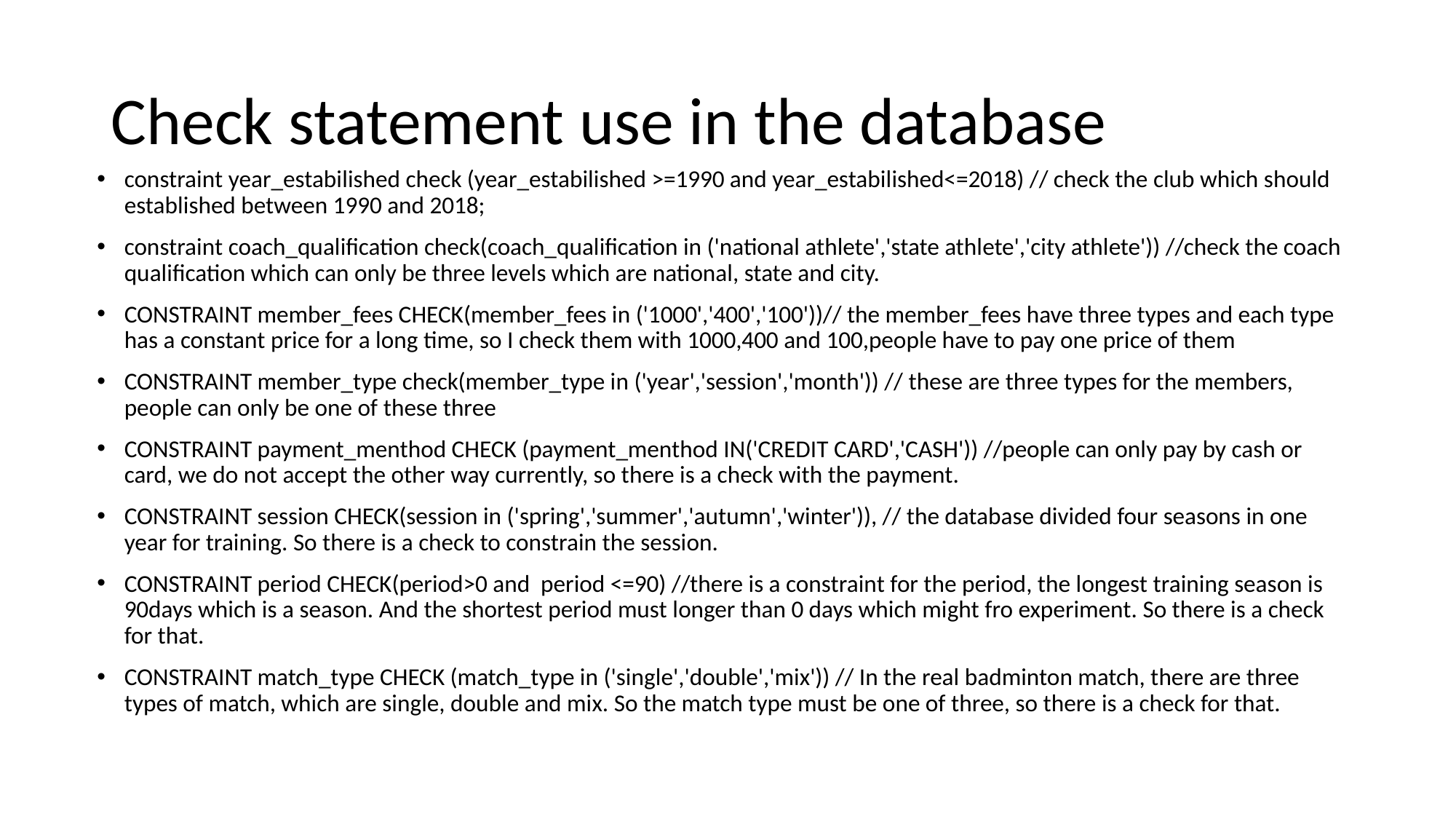

# Check statement use in the database
constraint year_estabilished check (year_estabilished >=1990 and year_estabilished<=2018) // check the club which should established between 1990 and 2018;
constraint coach_qualification check(coach_qualification in ('national athlete','state athlete','city athlete')) //check the coach qualification which can only be three levels which are national, state and city.
CONSTRAINT member_fees CHECK(member_fees in ('1000','400','100'))// the member_fees have three types and each type has a constant price for a long time, so I check them with 1000,400 and 100,people have to pay one price of them
CONSTRAINT member_type check(member_type in ('year','session','month')) // these are three types for the members, people can only be one of these three
CONSTRAINT payment_menthod CHECK (payment_menthod IN('CREDIT CARD','CASH')) //people can only pay by cash or card, we do not accept the other way currently, so there is a check with the payment.
CONSTRAINT session CHECK(session in ('spring','summer','autumn','winter')), // the database divided four seasons in one year for training. So there is a check to constrain the session.
CONSTRAINT period CHECK(period>0 and  period <=90) //there is a constraint for the period, the longest training season is 90days which is a season. And the shortest period must longer than 0 days which might fro experiment. So there is a check for that.
CONSTRAINT match_type CHECK (match_type in ('single','double','mix')) // In the real badminton match, there are three types of match, which are single, double and mix. So the match type must be one of three, so there is a check for that.